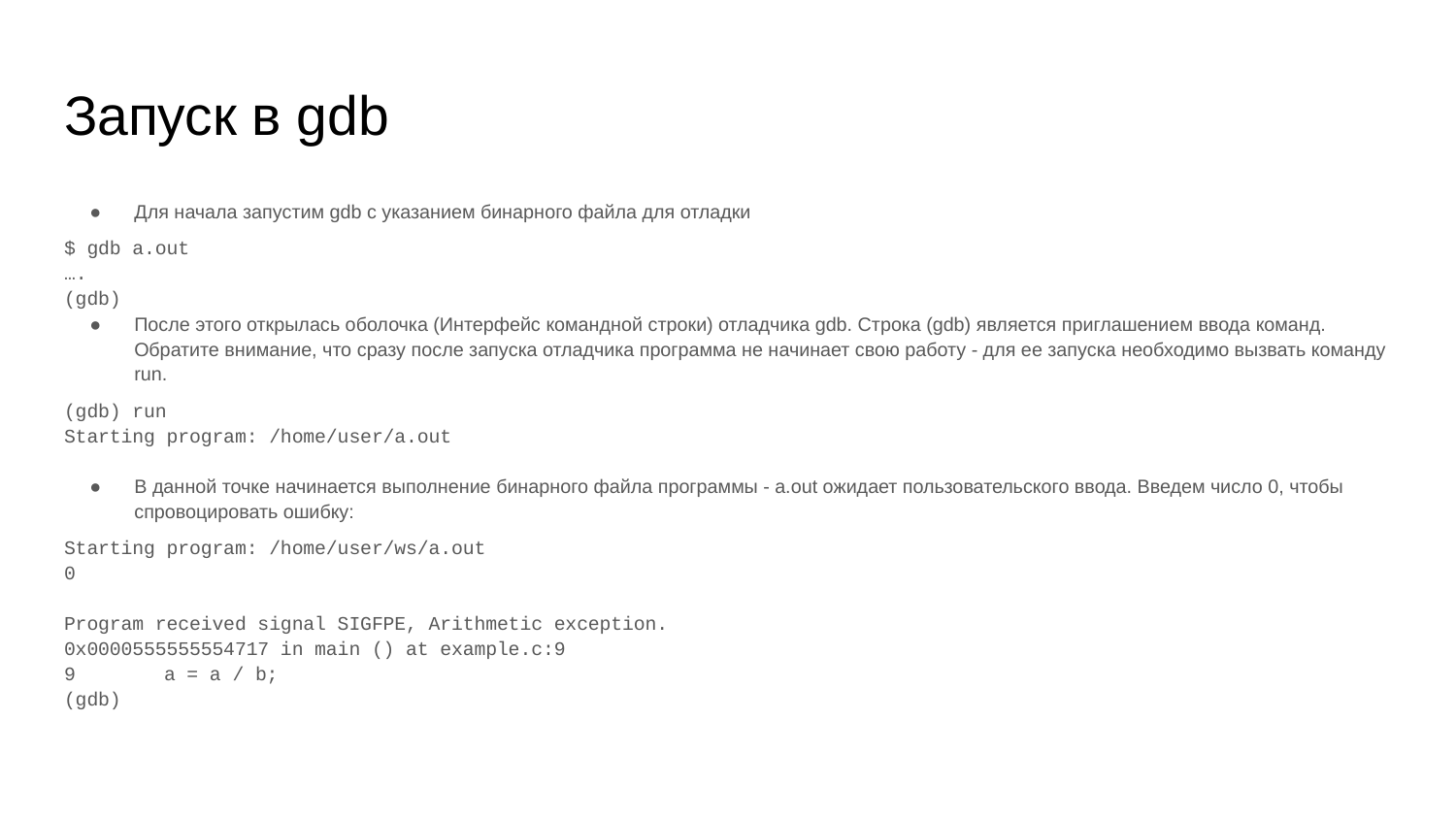

# Запуск в gdb
Для начала запустим gdb с указанием бинарного файла для отладки
$ gdb a.out
….
(gdb)
После этого открылась оболочка (Интерфейс командной строки) отладчика gdb. Строка (gdb) является приглашением ввода команд. Обратите внимание, что сразу после запуска отладчика программа не начинает свою работу - для ее запуска необходимо вызвать команду run.
(gdb) run
Starting program: /home/user/a.out

В данной точке начинается выполнение бинарного файла программы - a.out ожидает пользовательского ввода. Введем число 0, чтобы спровоцировать ошибку:
Starting program: /home/user/ws/a.out
0

Program received signal SIGFPE, Arithmetic exception.
0x0000555555554717 in main () at example.c:9
9	  a = a / b;
(gdb)